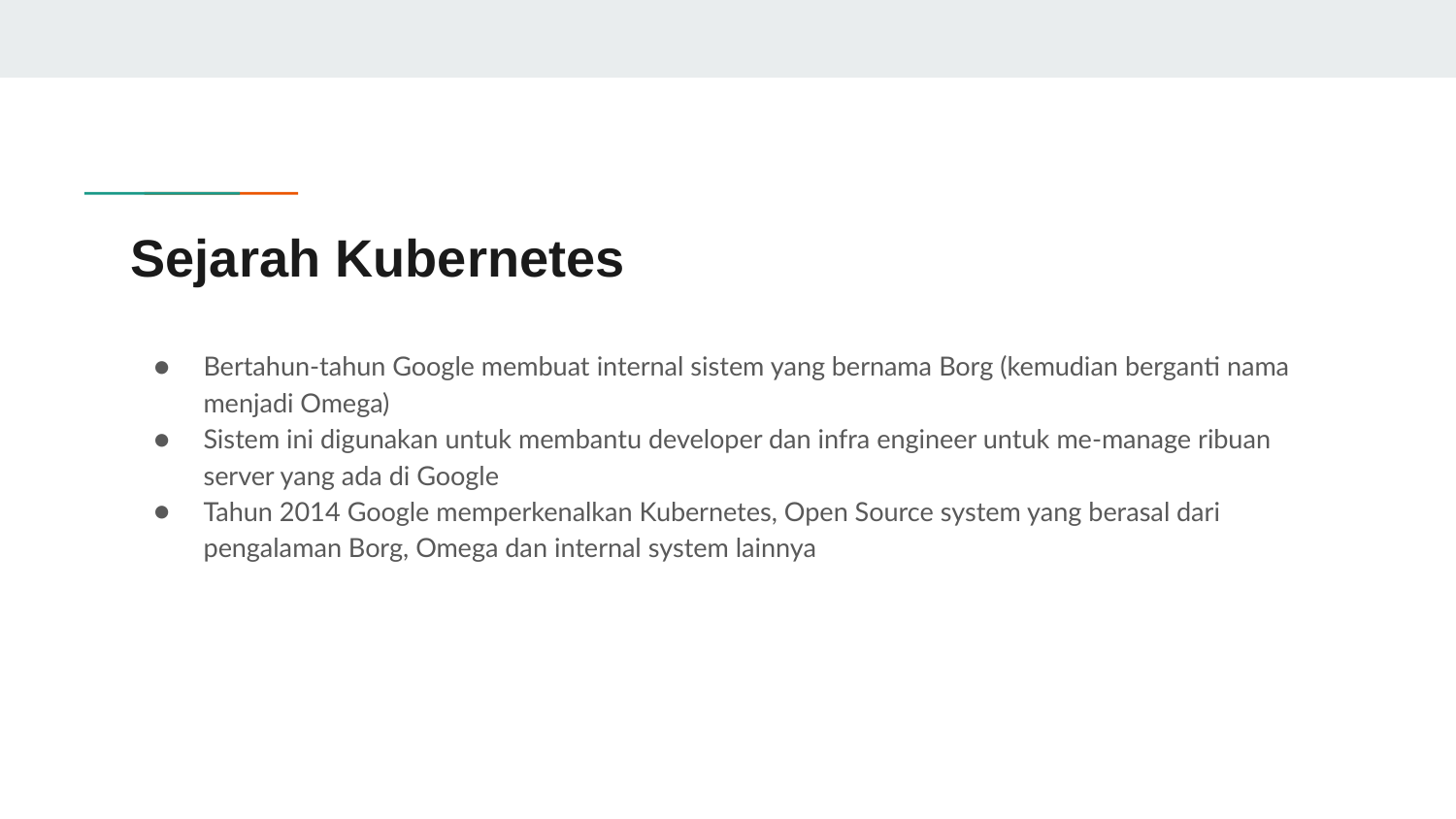

# Sejarah Kubernetes
Bertahun-tahun Google membuat internal sistem yang bernama Borg (kemudian berganti nama menjadi Omega)
Sistem ini digunakan untuk membantu developer dan infra engineer untuk me-manage ribuan server yang ada di Google
Tahun 2014 Google memperkenalkan Kubernetes, Open Source system yang berasal dari pengalaman Borg, Omega dan internal system lainnya